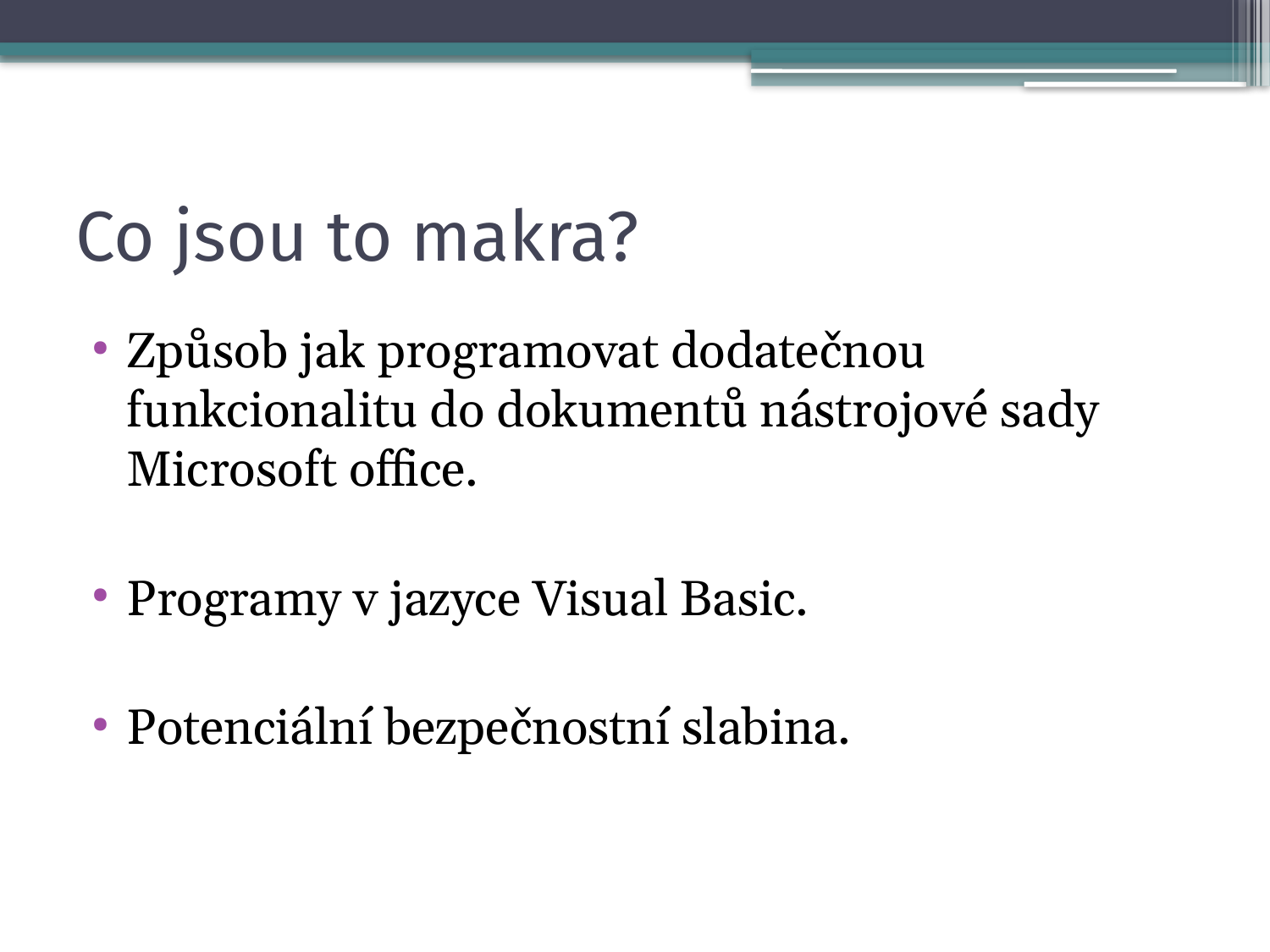

# Co jsou to makra?
Způsob jak programovat dodatečnou funkcionalitu do dokumentů nástrojové sady Microsoft office.

Programy v jazyce Visual Basic.

Potenciální bezpečnostní slabina.